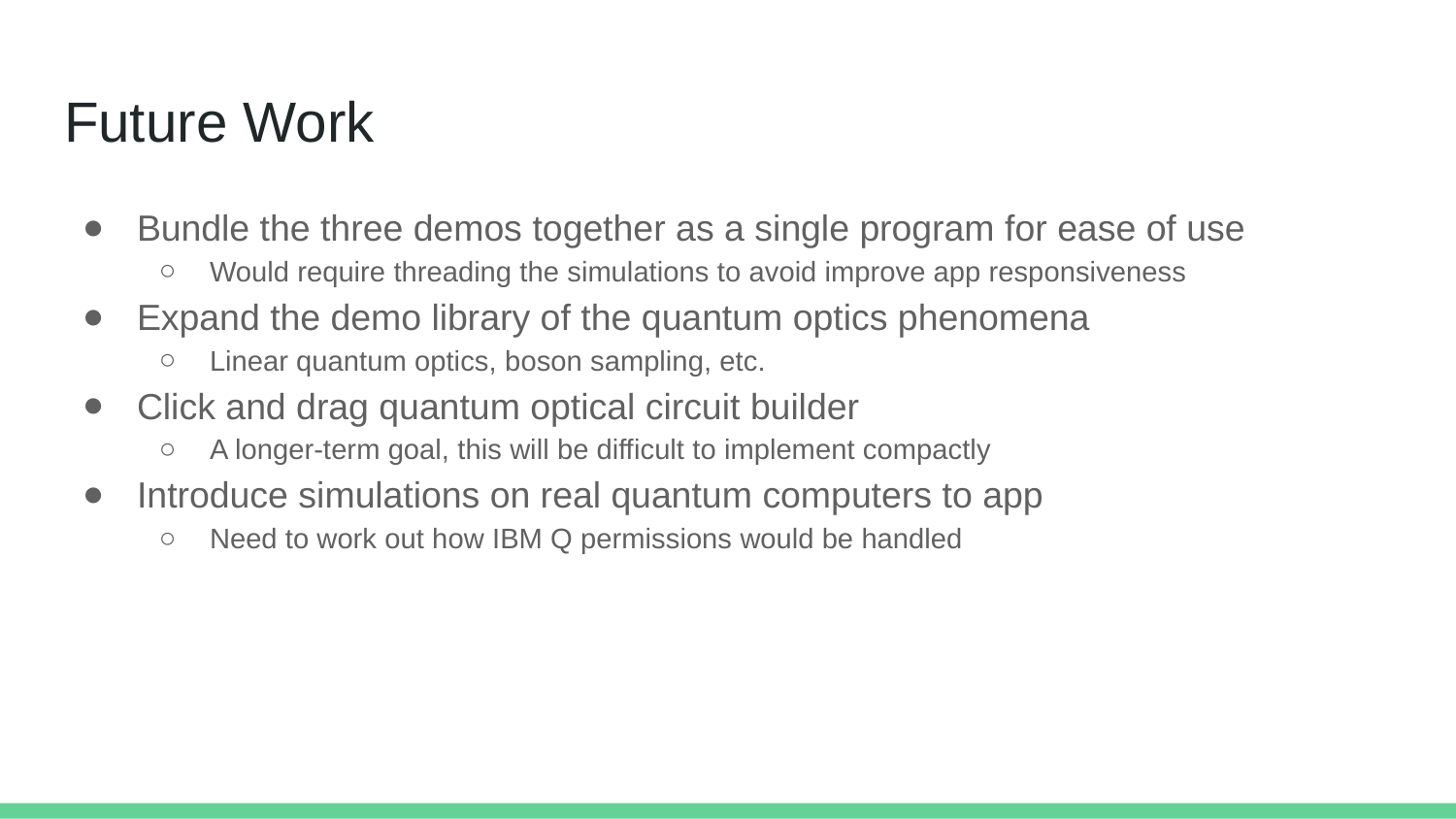

# Future Work
Bundle the three demos together as a single program for ease of use
Would require threading the simulations to avoid improve app responsiveness
Expand the demo library of the quantum optics phenomena
Linear quantum optics, boson sampling, etc.
Click and drag quantum optical circuit builder
A longer-term goal, this will be difficult to implement compactly
Introduce simulations on real quantum computers to app
Need to work out how IBM Q permissions would be handled